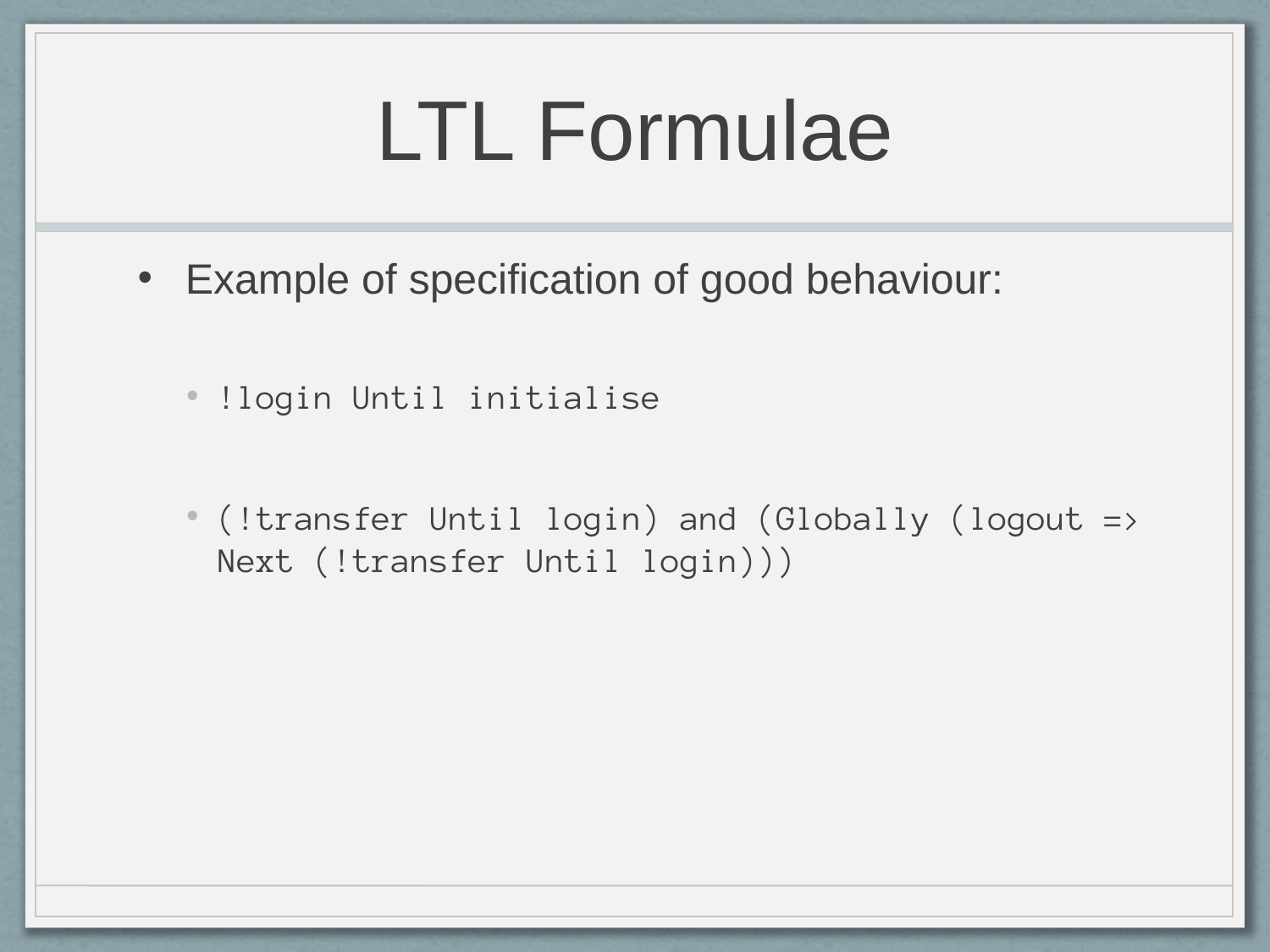

# LTL Formulae
Example of specification of good behaviour:

!login Until initialise

(!transfer Until login) and (Globally (logout => Next (!transfer Until login)))